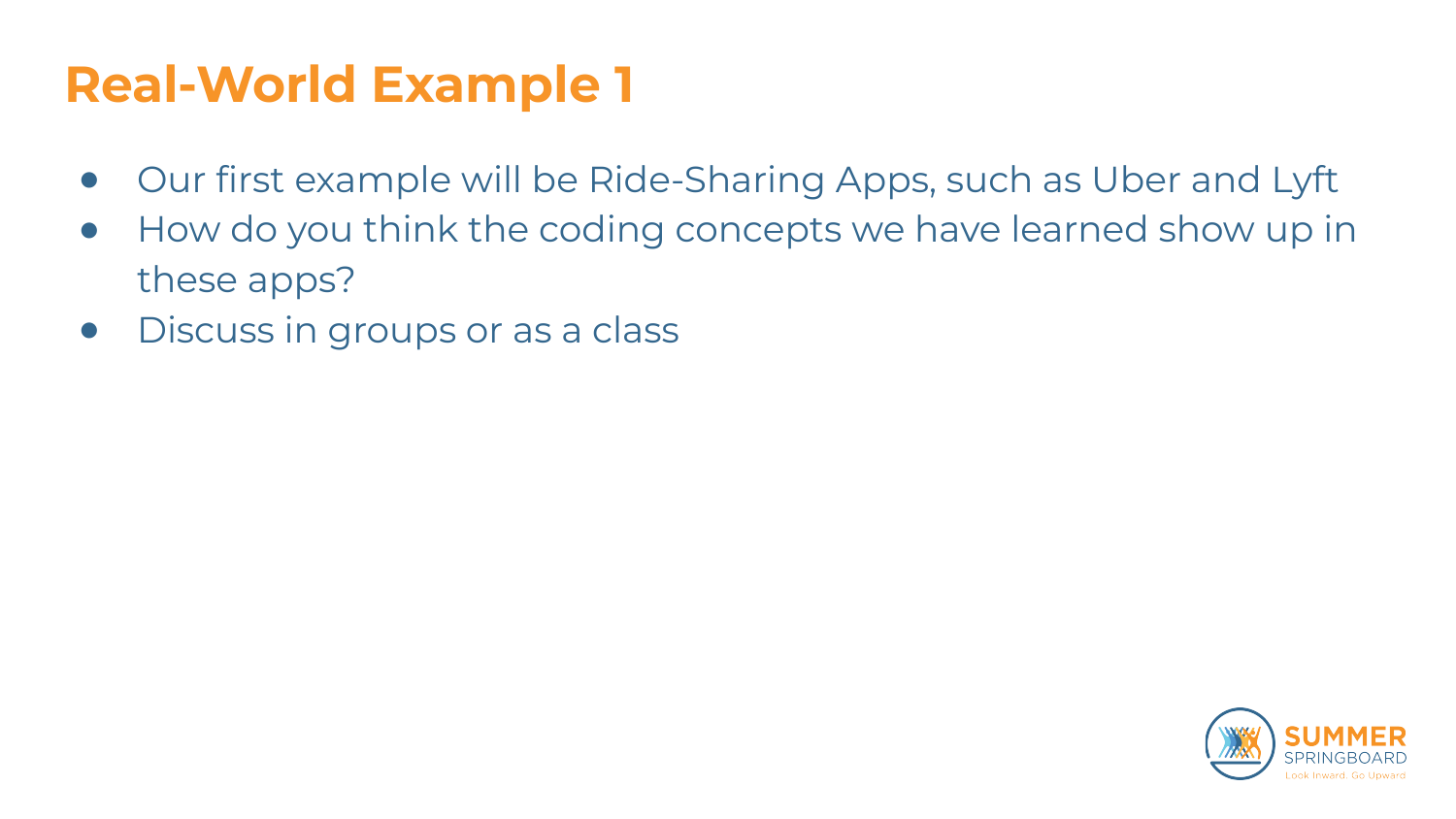

# Real-World Example 1
Our first example will be Ride-Sharing Apps, such as Uber and Lyft
How do you think the coding concepts we have learned show up in these apps?
Discuss in groups or as a class